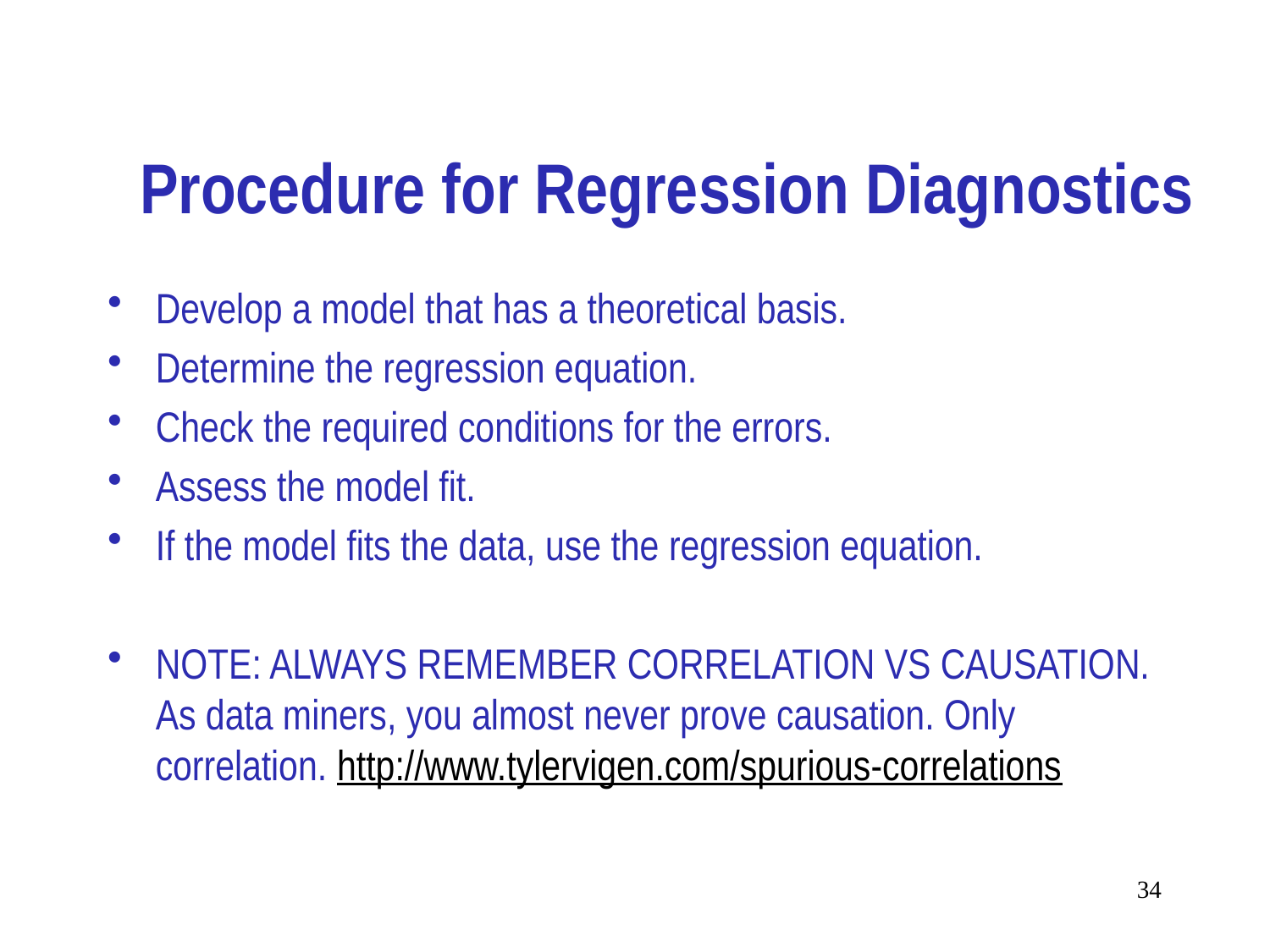

# Procedure for Regression Diagnostics
Develop a model that has a theoretical basis.
Determine the regression equation.
Check the required conditions for the errors.
Assess the model fit.
If the model fits the data, use the regression equation.

NOTE: ALWAYS REMEMBER CORRELATION VS CAUSATION. As data miners, you almost never prove causation. Only correlation. http://www.tylervigen.com/spurious-correlations

34